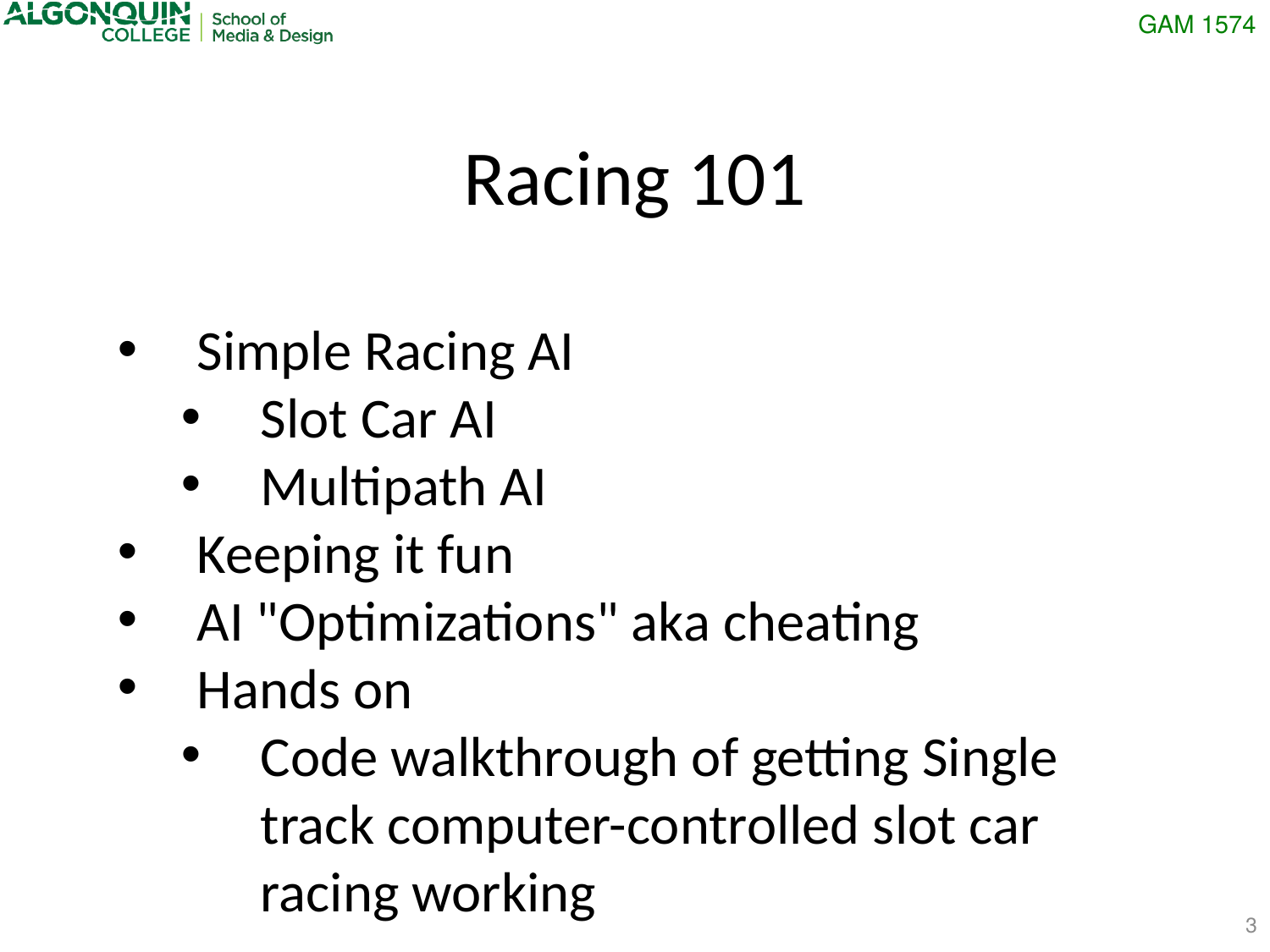

Racing 101

Simple Racing AI
Slot Car AI
Multipath AI
Keeping it fun
AI "Optimizations" aka cheating
Hands on
Code walkthrough of getting Single track computer-controlled slot car racing working
3